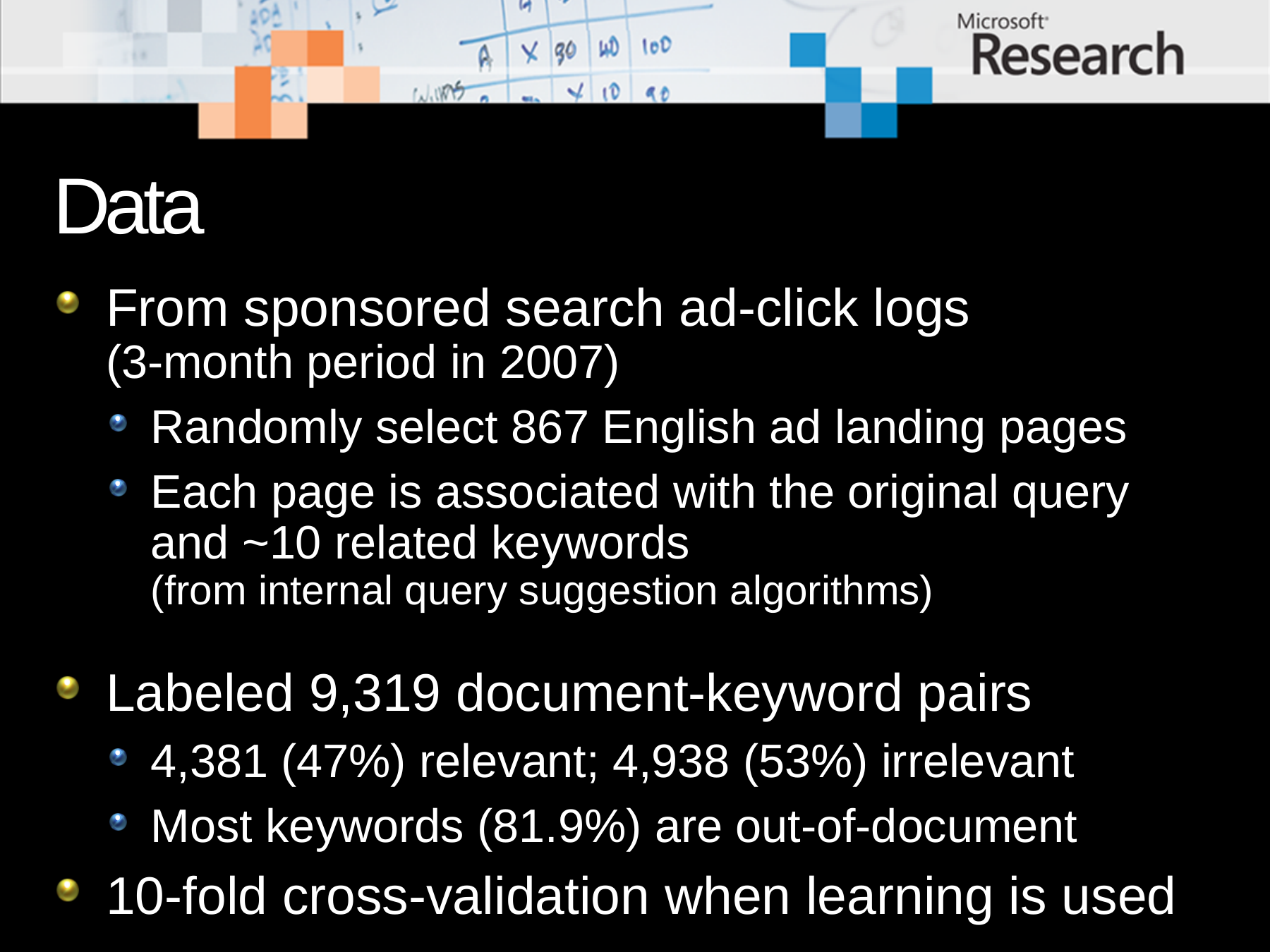

# Data
From sponsored search ad-click logs
(3-month period in 2007)
Randomly select 867 English ad landing pages
Each page is associated with the original query and ~10 related keywords
(from internal query suggestion algorithms)

Labeled 9,319 document-keyword pairs
4,381 (47%) relevant; 4,938 (53%) irrelevant
Most keywords (81.9%) are out-of-document
10-fold cross-validation when learning is used